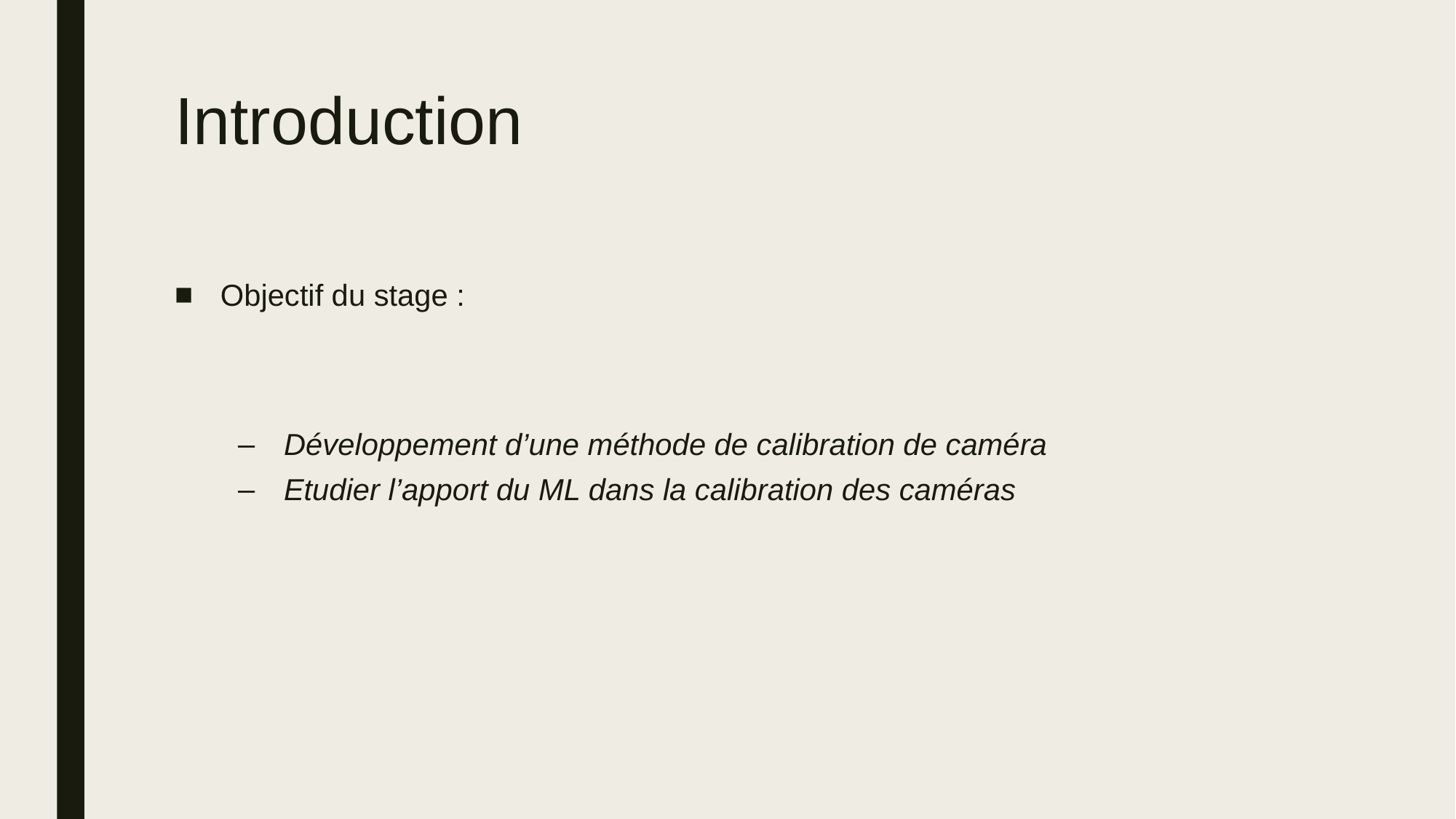

# Introduction
Objectif du stage :

Développement d’une méthode de calibration de caméra
Etudier l’apport du ML dans la calibration des caméras